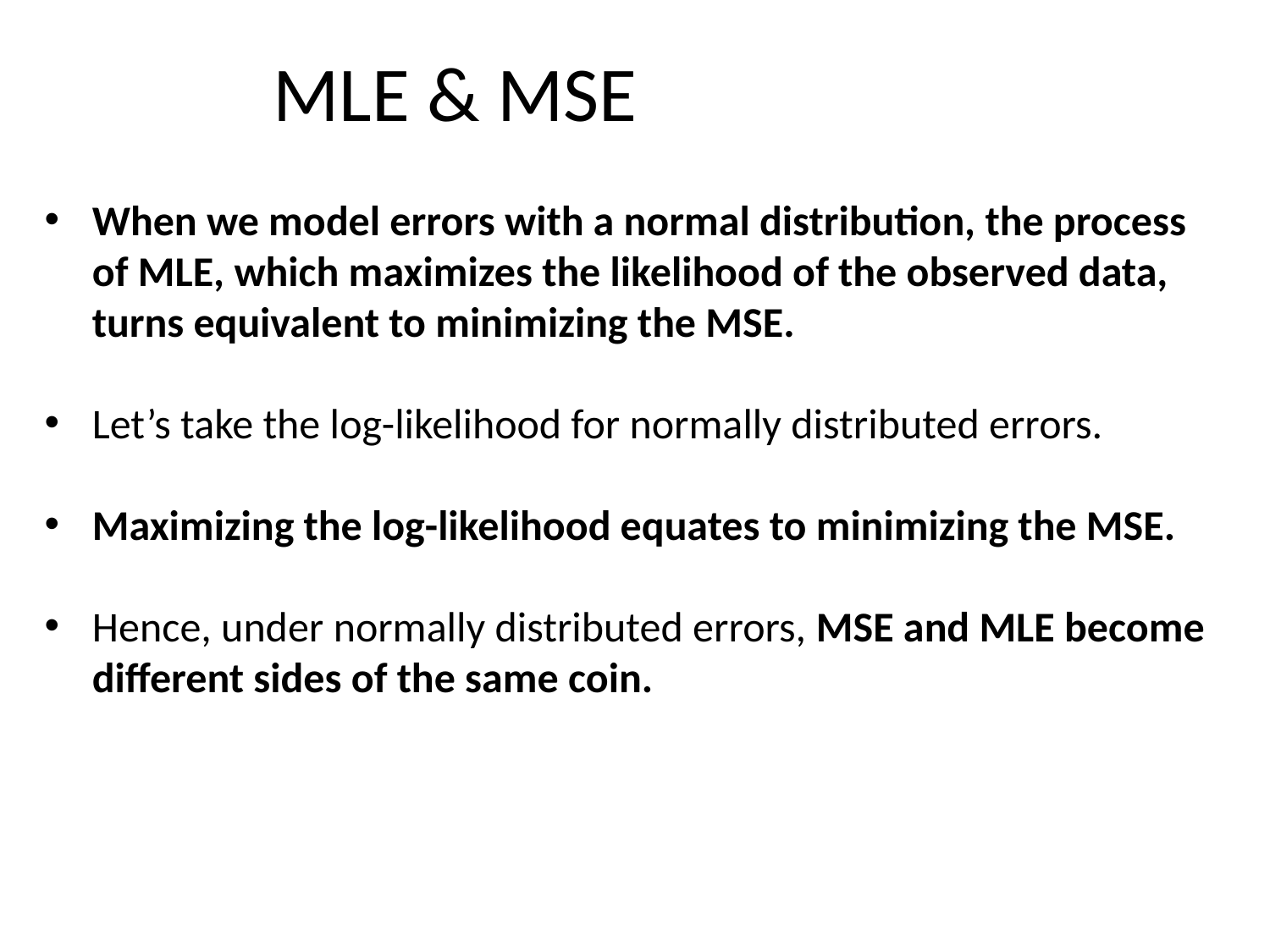

# MLE & MSE
When we model errors with a normal distribution, the process of MLE, which maximizes the likelihood of the observed data, turns equivalent to minimizing the MSE.

Let’s take the log-likelihood for normally distributed errors.

Maximizing the log-likelihood equates to minimizing the MSE.

Hence, under normally distributed errors, MSE and MLE become different sides of the same coin.